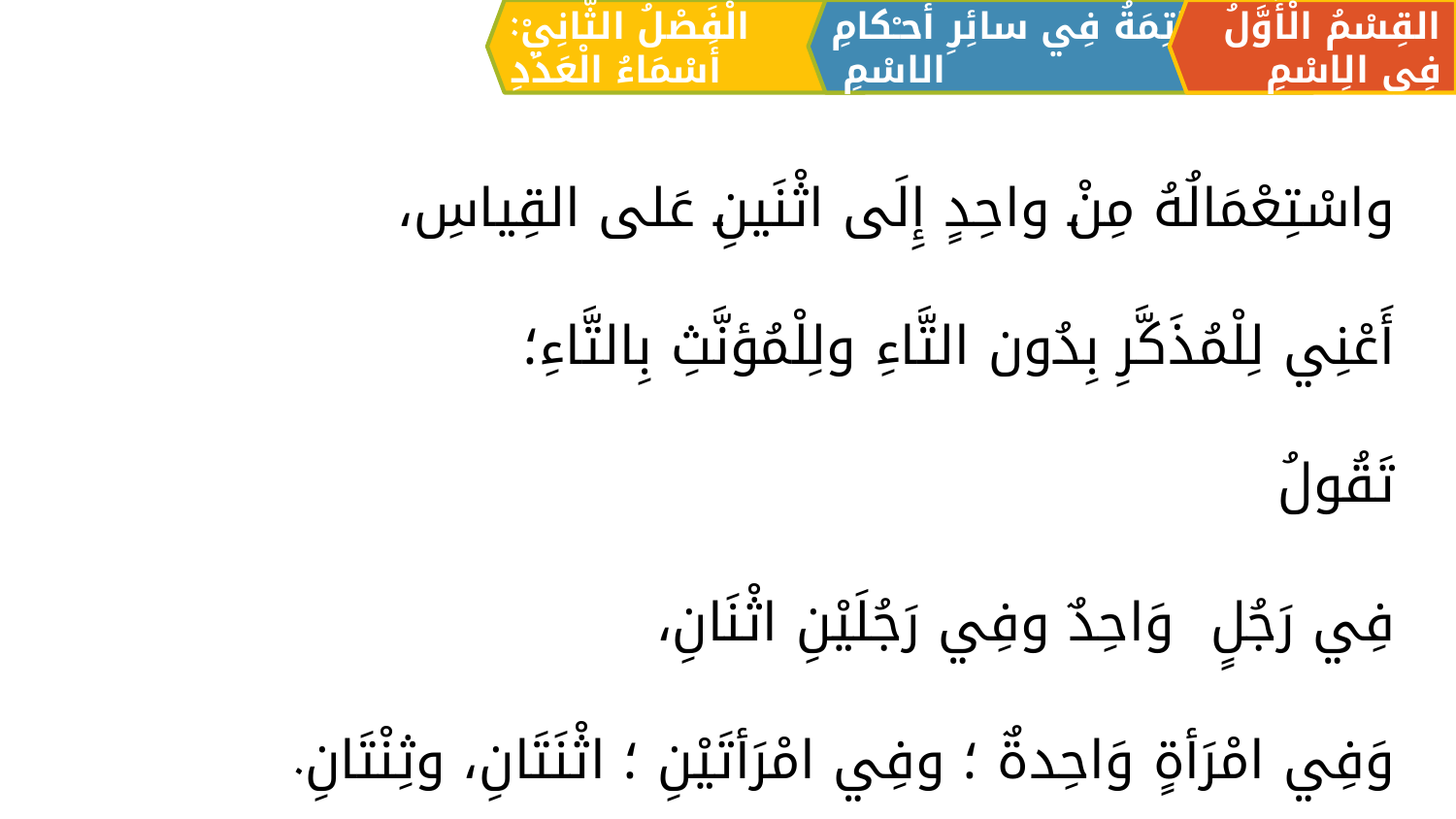

الْفَصْلُ الثَّانِيْ: أَسْمَاءُ الْعَدَدِ
القِسْمُ الْأَوَّلُ فِي الِاسْمِ
الْخَاتِمَةُ فِي سائِرِ أحـْكامِ الاسْمِ
واسْتِعْمَالُهُ مِنْ واحِدٍ إِلَی اثْنَينِ عَلى القِياسِ،
أَعْنِي لِلْمُذَكَّرِ بِدُون التَّاءِ ولِلْمُؤنَّثِ بِالتَّاءِ؛
تَقُولُ
	فِي رَجُلٍ  وَاحِدٌ وفِي رَجُلَيْنِ اثْنَانِ،
	وَفِي امْرَأةٍ وَاحِدةٌ ؛ وفِي امْرَأتَيْنِ ؛ اثْنَتَانِ، وثِنْتَانِ.